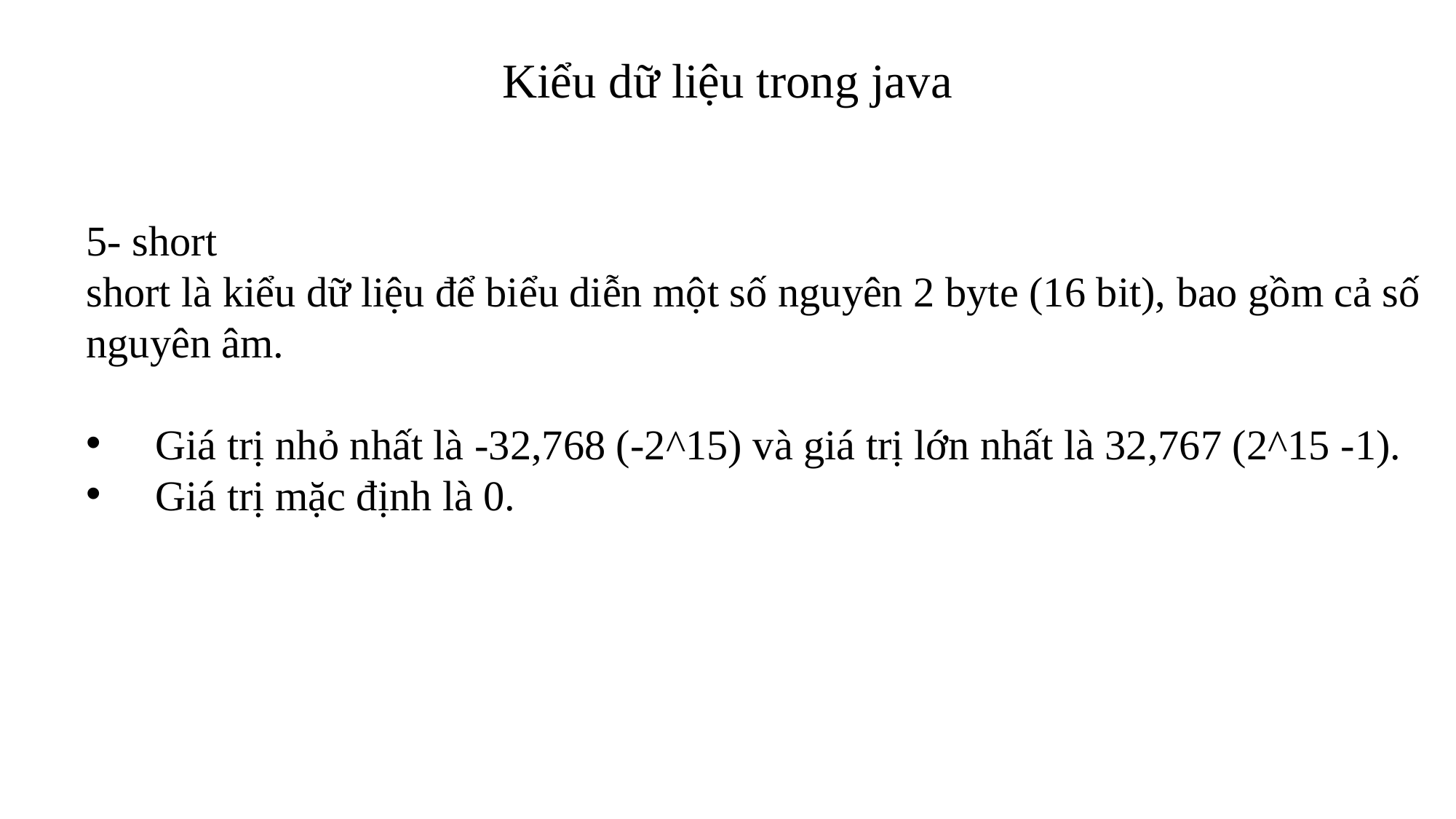

# Kiểu dữ liệu trong java

5- short
short là kiểu dữ liệu để biểu diễn một số nguyên 2 byte (16 bit), bao gồm cả số nguyên âm.

    Giá trị nhỏ nhất là -32,768 (-2^15) và giá trị lớn nhất là 32,767 (2^15 -1).
    Giá trị mặc định là 0.